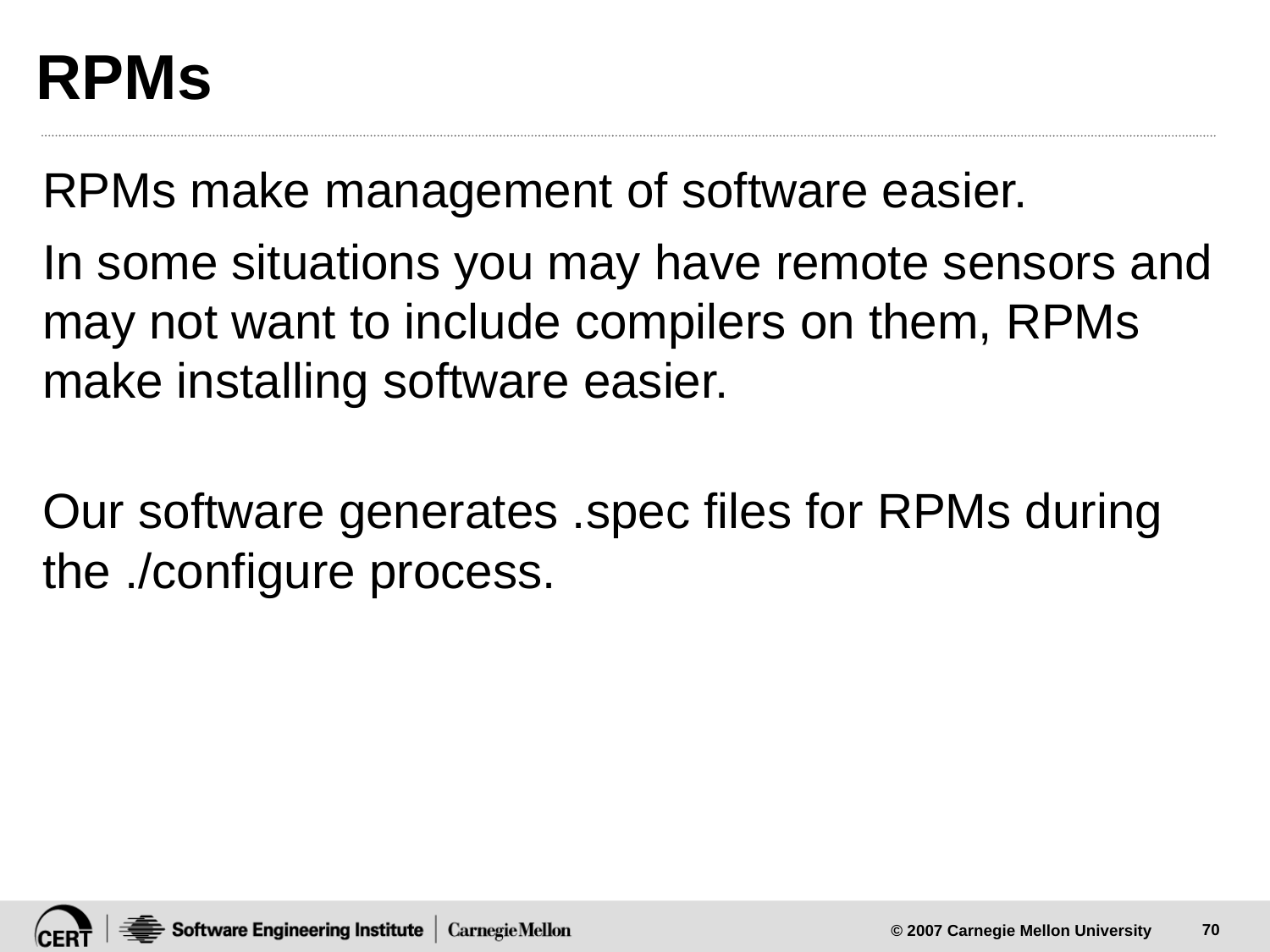

# RPMs
RPMs make management of software easier.
In some situations you may have remote sensors and may not want to include compilers on them, RPMs make installing software easier.
Our software generates .spec files for RPMs during the ./configure process.